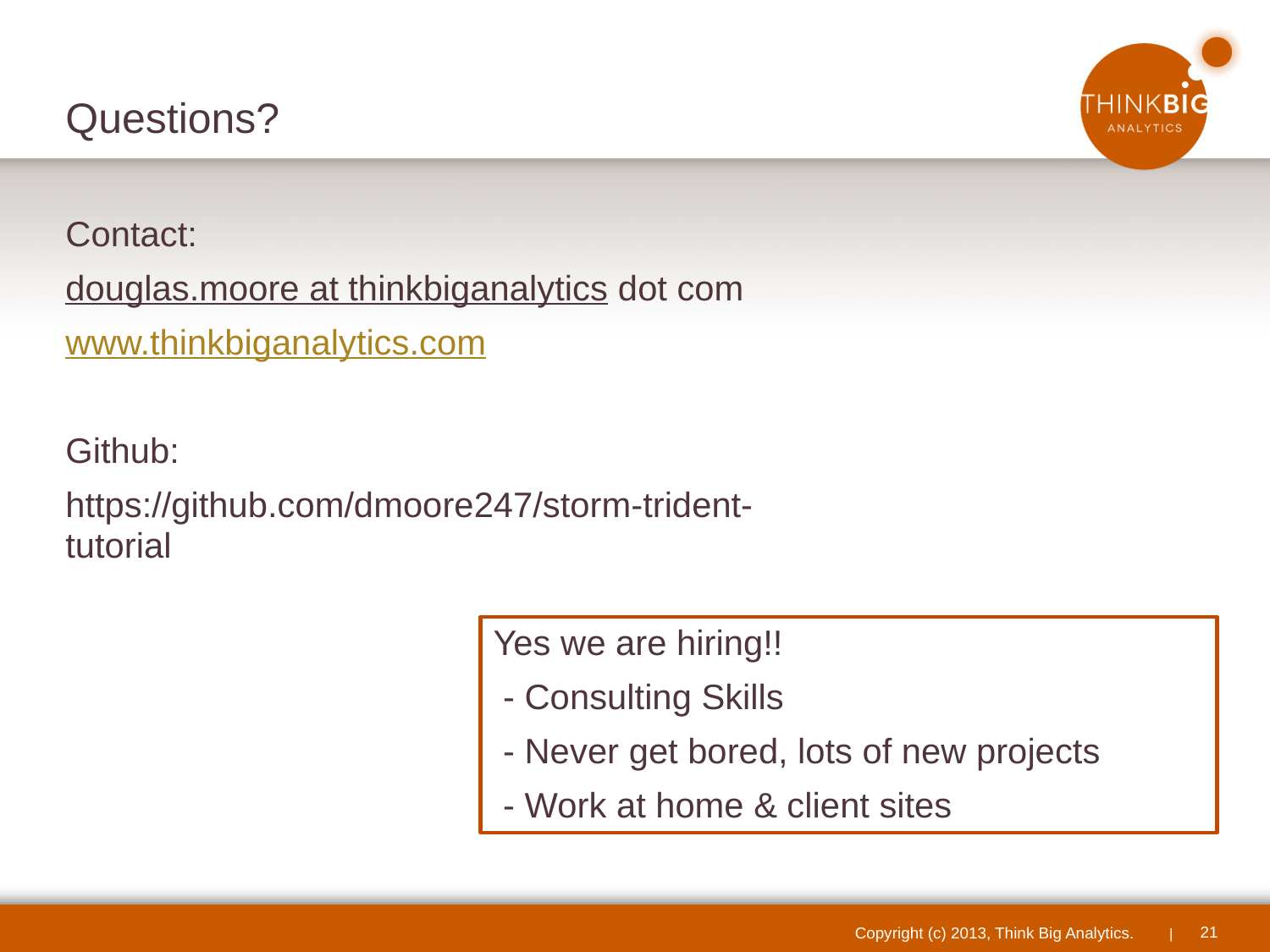

# Questions?
Contact:
douglas.moore at thinkbiganalytics dot com
www.thinkbiganalytics.com

Github:
https://github.com/dmoore247/storm-trident-tutorial
Yes we are hiring!!
 - Consulting Skills
 - Never get bored, lots of new projects
 - Work at home & client sites